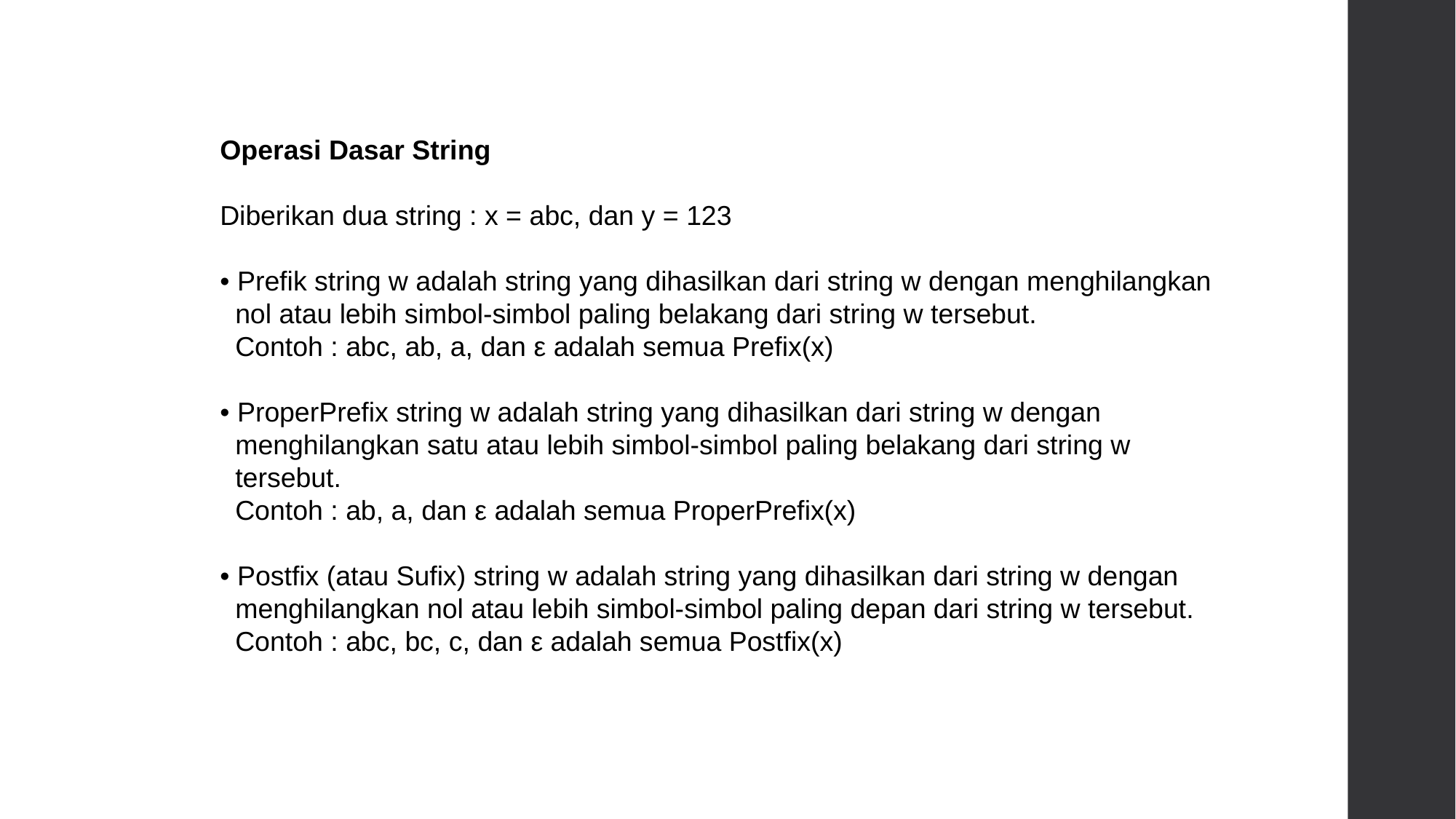

Operasi Dasar String

Diberikan dua string : x = abc, dan y = 123

• Prefik string w adalah string yang dihasilkan dari string w dengan menghilangkan
  nol atau lebih simbol-simbol paling belakang dari string w tersebut.
  Contoh : abc, ab, a, dan ε adalah semua Prefix(x)

• ProperPrefix string w adalah string yang dihasilkan dari string w dengan
  menghilangkan satu atau lebih simbol-simbol paling belakang dari string w
  tersebut.
  Contoh : ab, a, dan ε adalah semua ProperPrefix(x)

• Postfix (atau Sufix) string w adalah string yang dihasilkan dari string w dengan
  menghilangkan nol atau lebih simbol-simbol paling depan dari string w tersebut.
  Contoh : abc, bc, c, dan ε adalah semua Postfix(x)